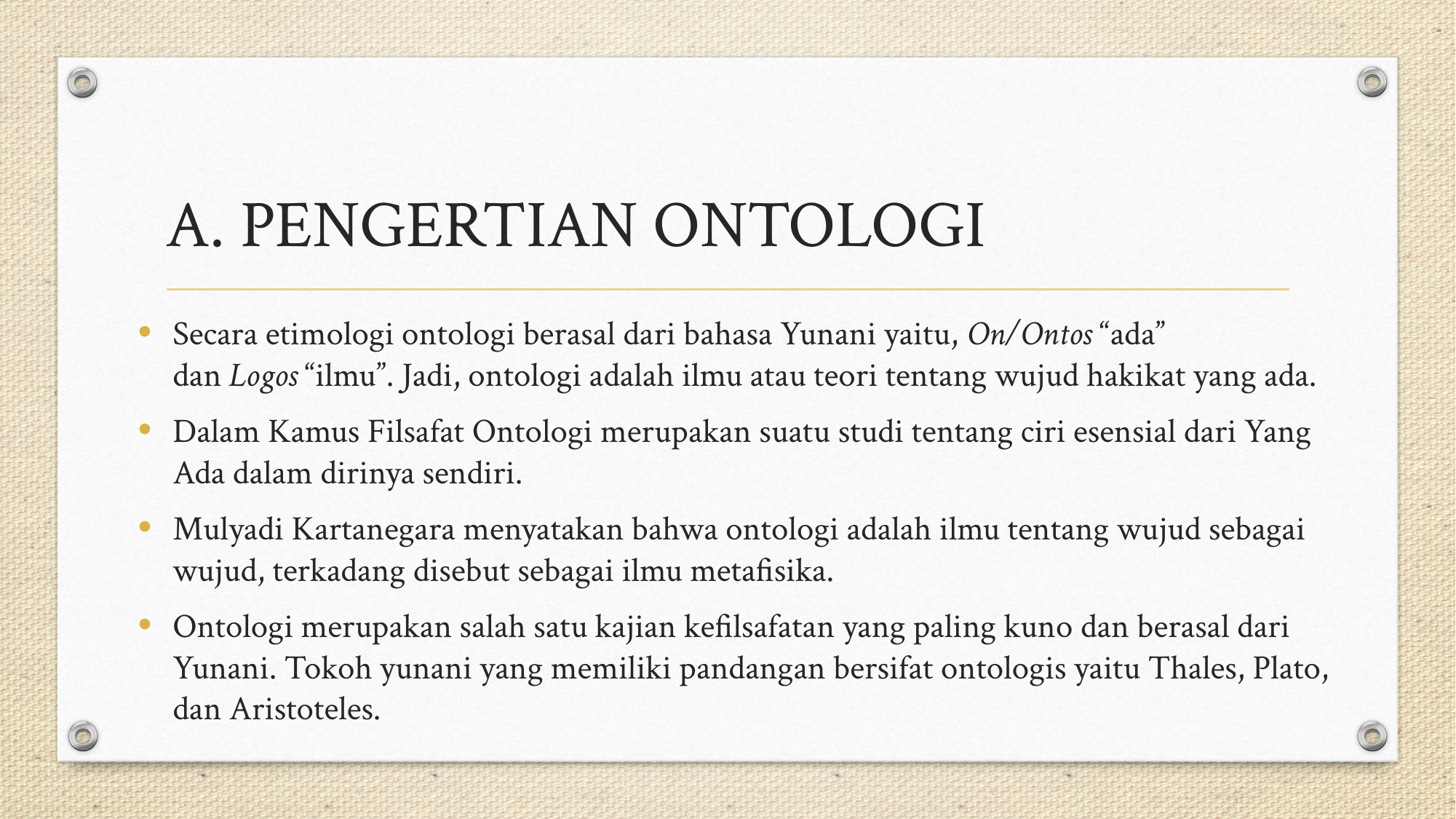

# A. PENGERTIAN ONTOLOGI
Secara etimologi ontologi berasal dari bahasa Yunani yaitu, On/Ontos “ada” dan Logos “ilmu”. Jadi, ontologi adalah ilmu atau teori tentang wujud hakikat yang ada.
Dalam Kamus Filsafat Ontologi merupakan suatu studi tentang ciri esensial dari Yang Ada dalam dirinya sendiri.
Mulyadi Kartanegara menyatakan bahwa ontologi adalah ilmu tentang wujud sebagai wujud, terkadang disebut sebagai ilmu metafisika.
Ontologi merupakan salah satu kajian kefilsafatan yang paling kuno dan berasal dari Yunani. Tokoh yunani yang memiliki pandangan bersifat ontologis yaitu Thales, Plato, dan Aristoteles.